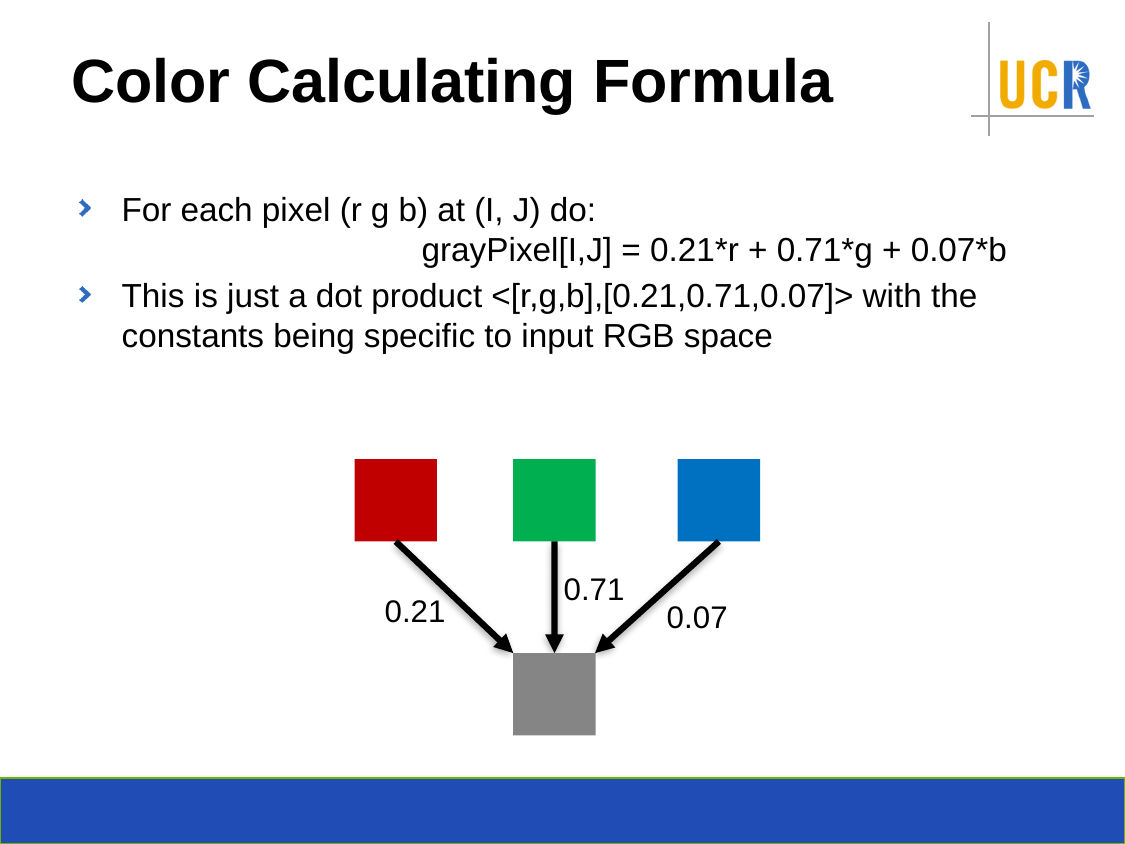

# Color Calculating Formula
For each pixel (r g b) at (I, J) do:
		grayPixel[I,J] = 0.21*r + 0.71*g + 0.07*b
This is just a dot product <[r,g,b],[0.21,0.71,0.07]> with the constants being specific to input RGB space

0.71
0.21
0.07